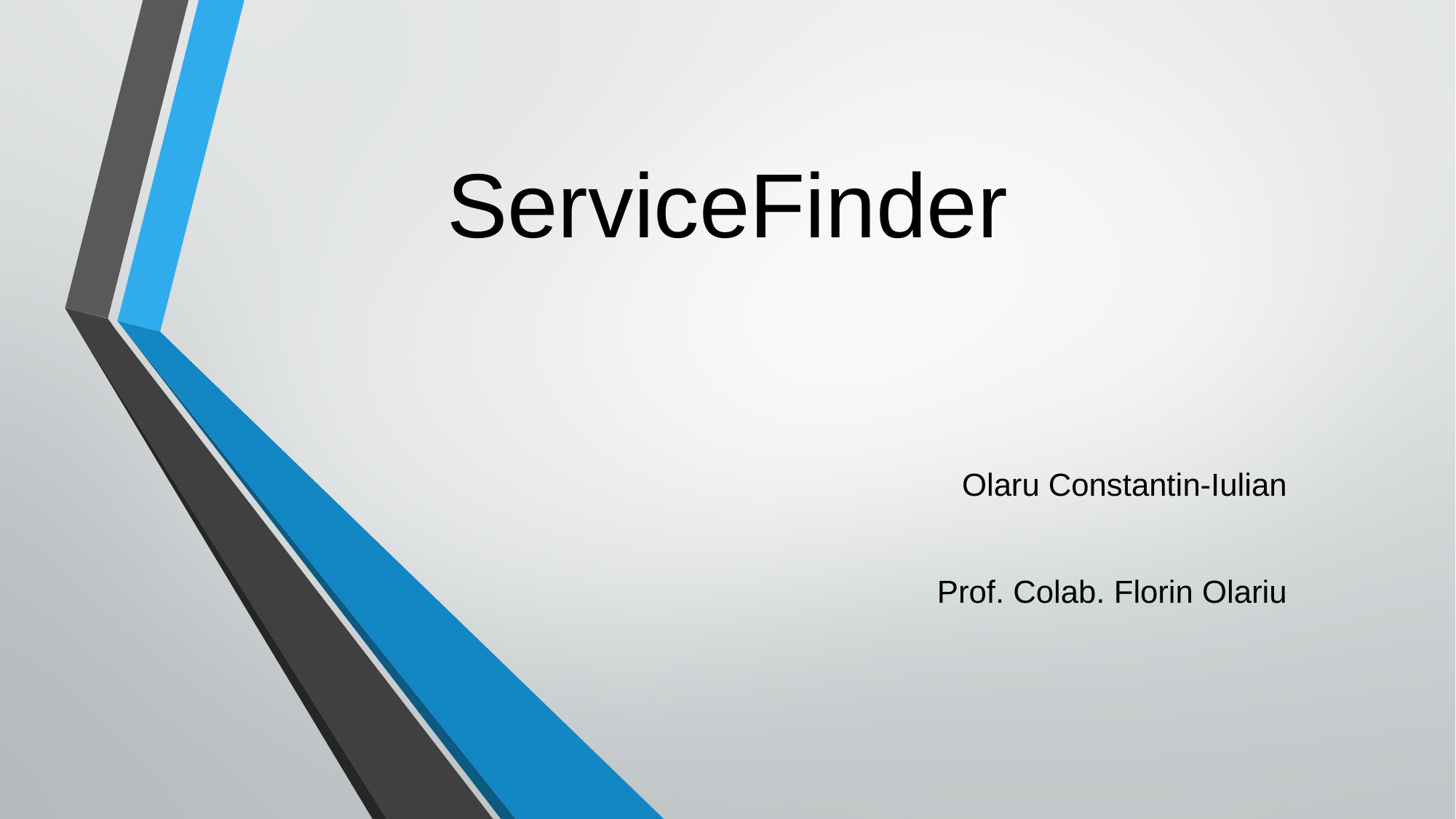

# ServiceFinder
Olaru Constantin-Iulian

Prof. Colab. Florin Olariu